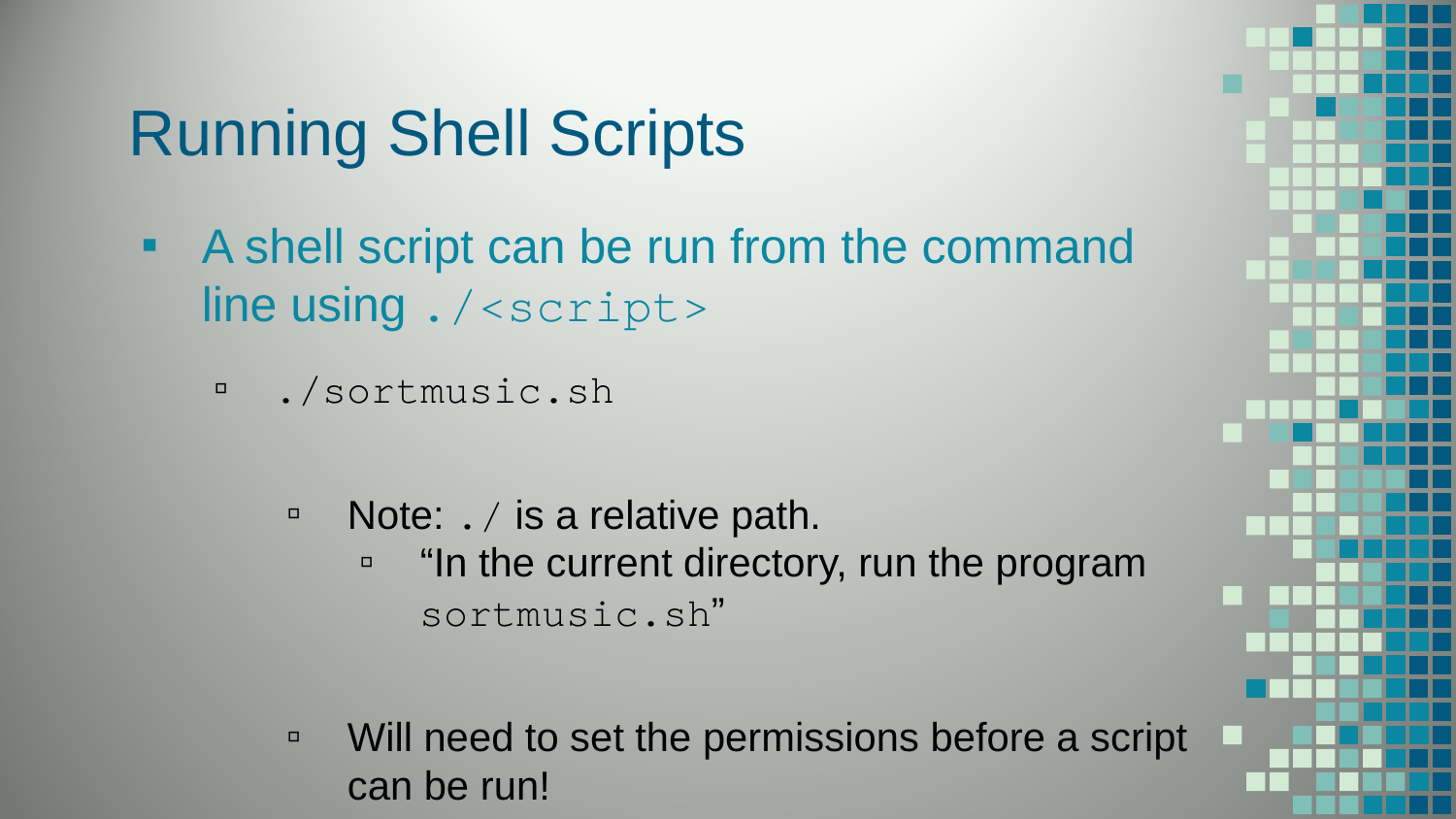

# Running Shell Scripts
A shell script can be run from the command line using ./<script>

./sortmusic.sh

Note: ./ is a relative path.
“In the current directory, run the program sortmusic.sh”

Will need to set the permissions before a script can be run!